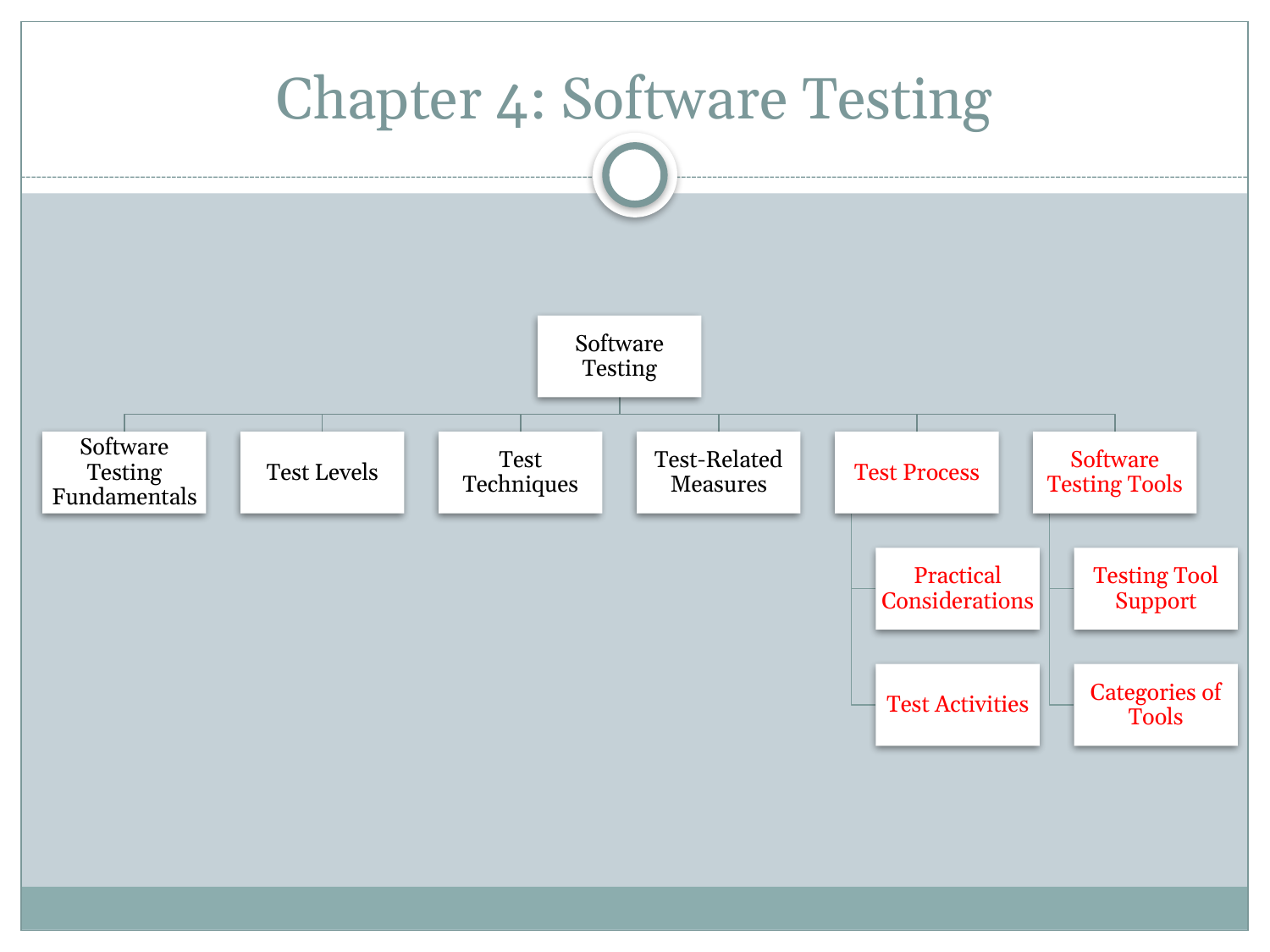

# Chapter 4: Software Testing
Software Testing
Software Testing Fundamentals
Test Levels
Test Techniques
Test-Related Measures
Test Process
Practical Considerations
Test Activities
Software Testing Tools
Testing Tool Support
Categories of Tools